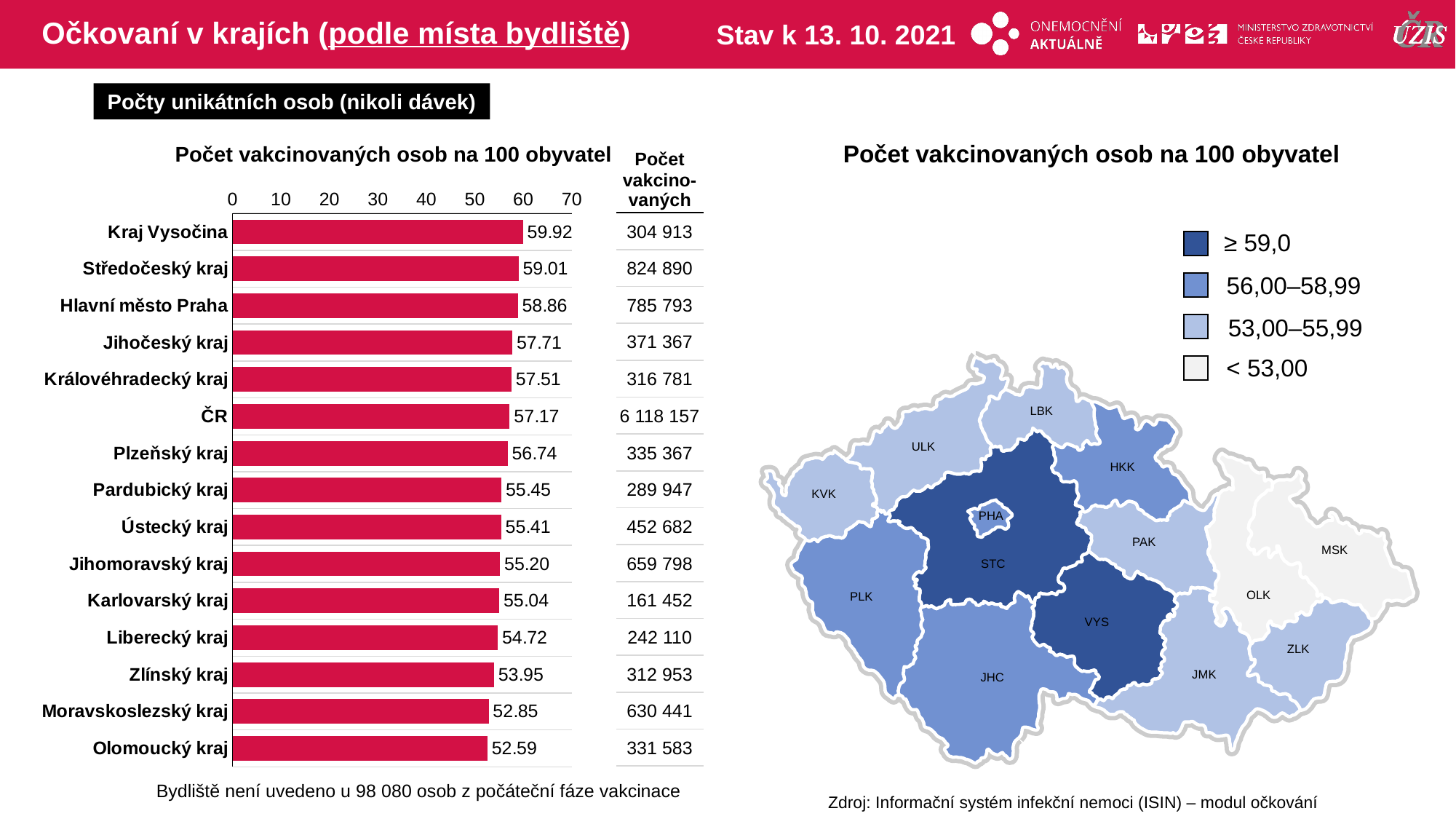

# Očkovaní v krajích (podle místa bydliště)
Stav k 13. 10. 2021
Počty unikátních osob (nikoli dávek)
Počet vakcinovaných osob na 100 obyvatel
Počet vakcinovaných osob na 100 obyvatel
| Počet vakcino-vaných |
| --- |
| 304 913 |
| 824 890 |
| 785 793 |
| 371 367 |
| 316 781 |
| 6 118 157 |
| 335 367 |
| 289 947 |
| 452 682 |
| 659 798 |
| 161 452 |
| 242 110 |
| 312 953 |
| 630 441 |
| 331 583 |

### Chart

| Category | počet na 1000 |
|---|---|
| Kraj Vysočina | 59.9217454 |
| Středočeský kraj | 59.0051338 |
| Hlavní město Praha | 58.8571955 |
| Jihočeský kraj | 57.7059161 |
| Královéhradecký kraj | 57.5125771 |
| ČR | 57.169543 |
| Plzeňský kraj | 56.7417489 |
| Pardubický kraj | 55.4544655 |
| Ústecký kraj | 55.4075623 |
| Jihomoravský kraj | 55.1981173 |
| Karlovarský kraj | 55.0446454 |
| Liberecký kraj | 54.717092 |
| Zlínský kraj | 53.9463455 |
| Moravskoslezský kraj | 52.8523667 |
| Olomoucký kraj | 52.5886488 |
≥ 59,0

56,00–58,99

53,00–55,99

< 53,00

LBK

ULK

HKK

KVK

PHA

PAK
MSK

STC
OLK

PLK

VYS
ZLK
JMK
JHC
Bydliště není uvedeno u 98 080 osob z počáteční fáze vakcinace
Zdroj: Informační systém infekční nemoci (ISIN) – modul očkování